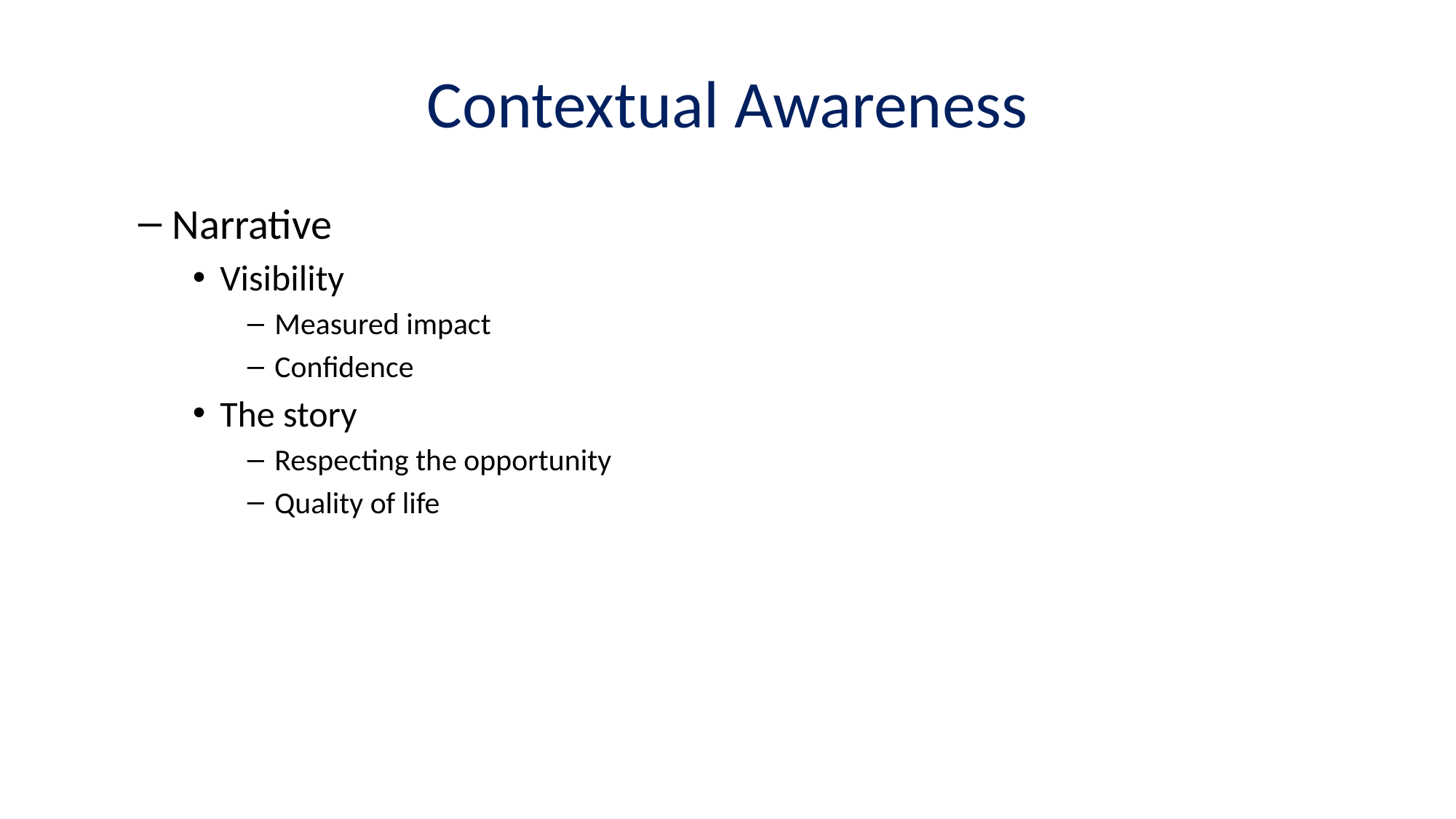

# Contextual Awareness
Narrative
Visibility
Measured impact
Confidence
The story
Respecting the opportunity
Quality of life